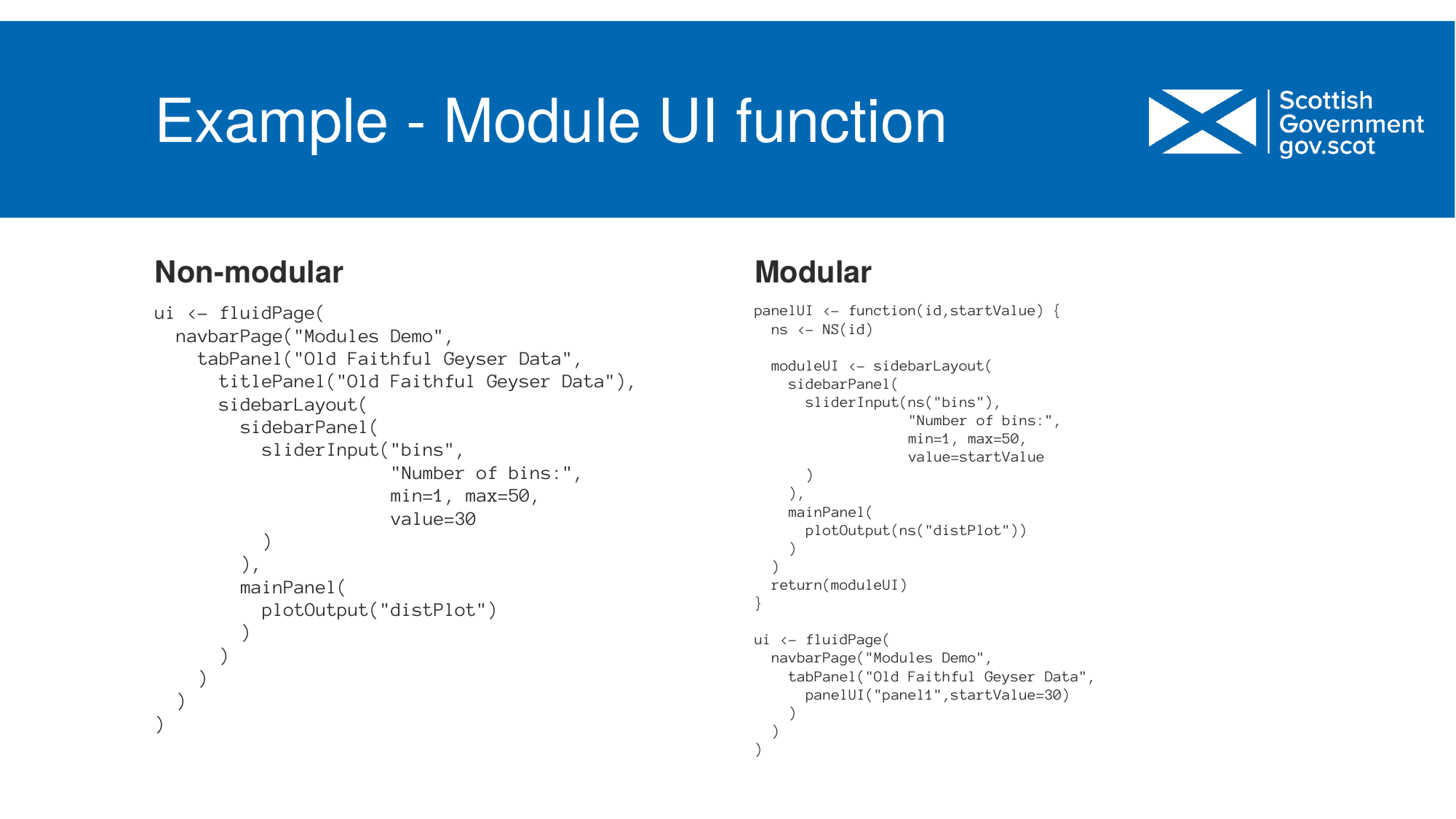

# Example - Module UI function
Non-modular
Modular
ui <- fluidPage(
  navbarPage("Modules Demo",
    tabPanel("Old Faithful Geyser Data",
      titlePanel("Old Faithful Geyser Data"),
      sidebarLayout(
        sidebarPanel(
          sliderInput("bins",
                      "Number of bins:",
                      min=1, max=50,
                      value=30
          )
        ),
        mainPanel(
          plotOutput("distPlot")
        )
      )
    )
  )
)
panelUI <- function(id,startValue) {
  ns <- NS(id)

  moduleUI <- sidebarLayout(
    sidebarPanel(
      sliderInput(ns("bins"),
                  "Number of bins:",
                  min=1, max=50,
                  value=startValue
      )
    ),
    mainPanel(
      plotOutput(ns("distPlot"))
    )
  )
  return(moduleUI)
}

ui <- fluidPage(
  navbarPage("Modules Demo",
    tabPanel("Old Faithful Geyser Data",
      panelUI("panel1",startValue=30)
    )
  )
)